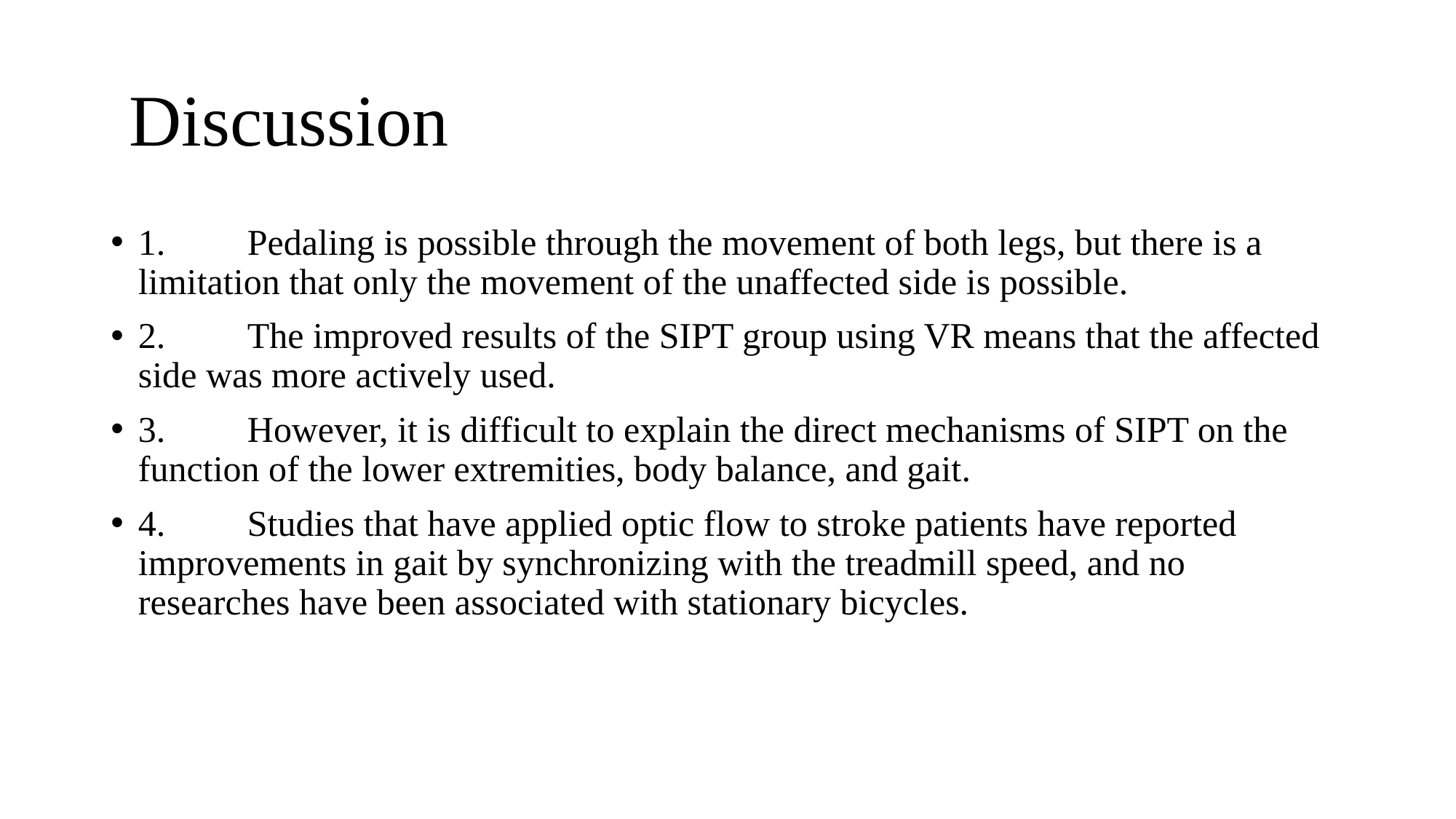

# Discussion
1.	Pedaling is possible through the movement of both legs, but there is a limitation that only the movement of the unaffected side is possible.
2.	The improved results of the SIPT group using VR means that the affected side was more actively used.
3.	However, it is difficult to explain the direct mechanisms of SIPT on the function of the lower extremities, body balance, and gait.
4.	Studies that have applied optic flow to stroke patients have reported improvements in gait by synchronizing with the treadmill speed, and no researches have been associated with stationary bicycles.